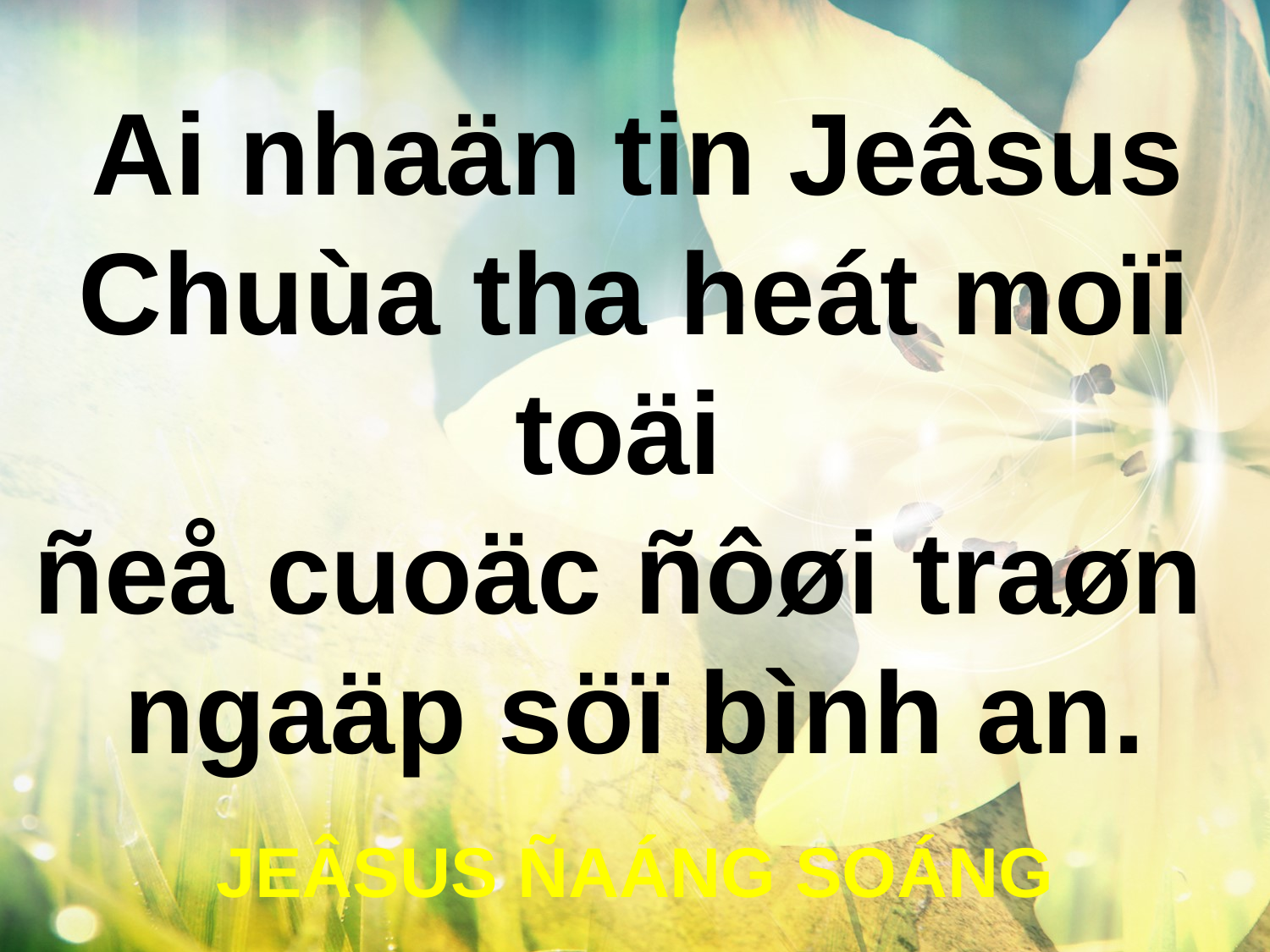

Ai nhaän tin Jeâsus
Chuùa tha heát moïi toäi
ñeå cuoäc ñôøi traøn
ngaäp söï bình an.
JEÂSUS ÑAÁNG SOÁNG